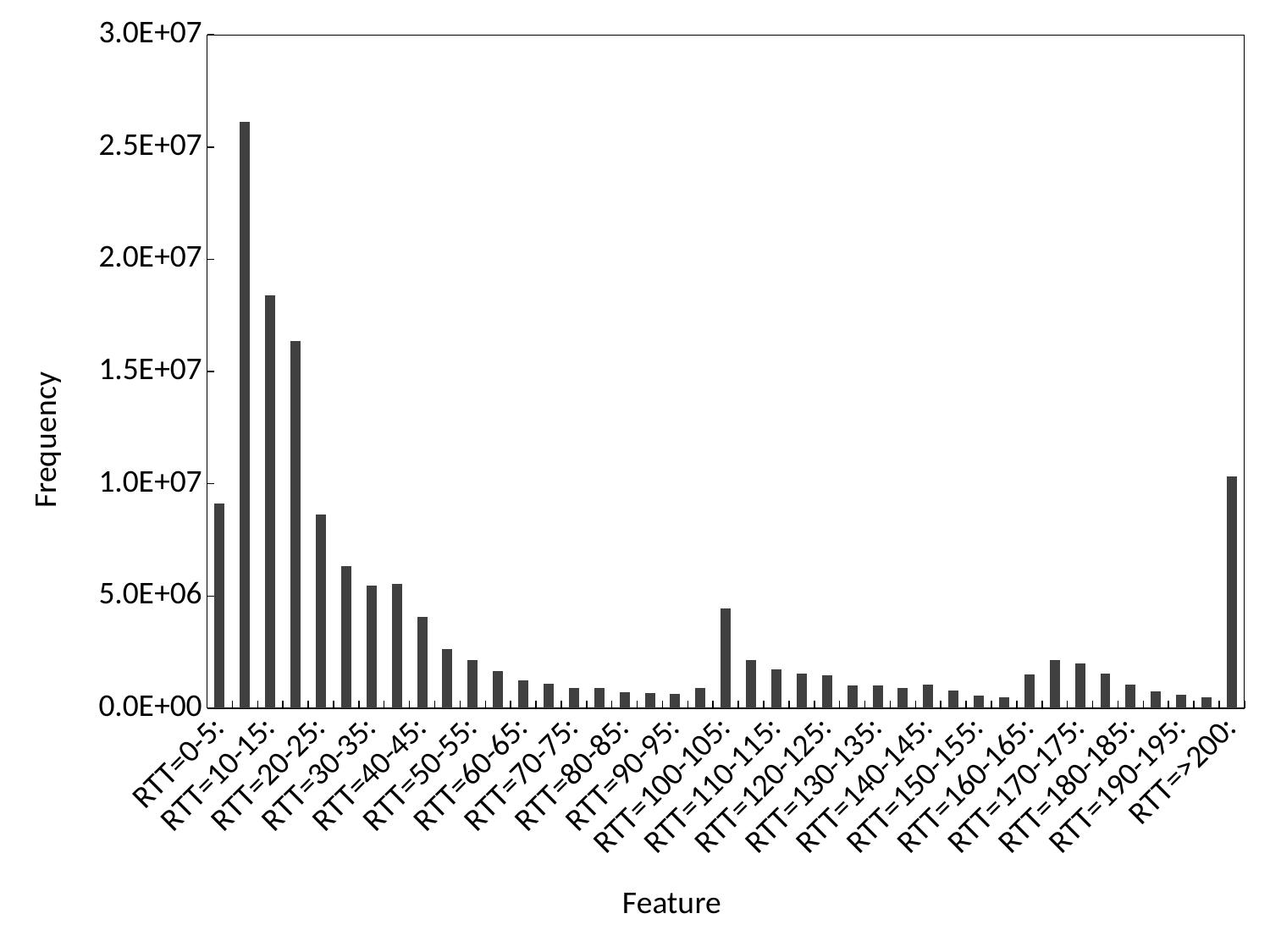

### Chart

| Category |  |
|---|---|
| RTT=0-5: | 9129579.0 |
| RTT=5-10: | 26137307.0 |
| RTT=10-15: | 18413546.0 |
| RTT=15-20: | 16347918.0 |
| RTT=20-25: | 8639033.0 |
| RTT=25-30: | 6347358.0 |
| RTT=30-35: | 5480432.0 |
| RTT=35-40: | 5540982.0 |
| RTT=40-45: | 4075241.0 |
| RTT=45-50: | 2652397.0 |
| RTT=50-55: | 2146389.0 |
| RTT=55-60: | 1653267.0 |
| RTT=60-65: | 1255797.0 |
| RTT=65-70: | 1098811.0 |
| RTT=70-75: | 917237.0 |
| RTT=75-80: | 897949.0 |
| RTT=80-85: | 730869.0 |
| RTT=85-90: | 656902.0 |
| RTT=90-95: | 645717.0 |
| RTT=95-100: | 903417.0 |
| RTT=100-105: | 4452126.0 |
| RTT=105-110: | 2145739.0 |
| RTT=110-115: | 1723555.0 |
| RTT=115-120: | 1549094.0 |
| RTT=120-125: | 1458135.0 |
| RTT=125-130: | 1002518.0 |
| RTT=130-135: | 1020011.0 |
| RTT=135-140: | 881702.0 |
| RTT=140-145: | 1066041.0 |
| RTT=145-150: | 773388.0 |
| RTT=150-155: | 562323.0 |
| RTT=155-160: | 491092.0 |
| RTT=160-165: | 1492077.0 |
| RTT=165-170: | 2161374.0 |
| RTT=170-175: | 1988752.0 |
| RTT=175-180: | 1553335.0 |
| RTT=180-185: | 1046803.0 |
| RTT=185-190: | 736494.0 |
| RTT=190-195: | 591535.0 |
| RTT=195-200: | 467659.0 |
| RTT=>200: | 10340938.0 |